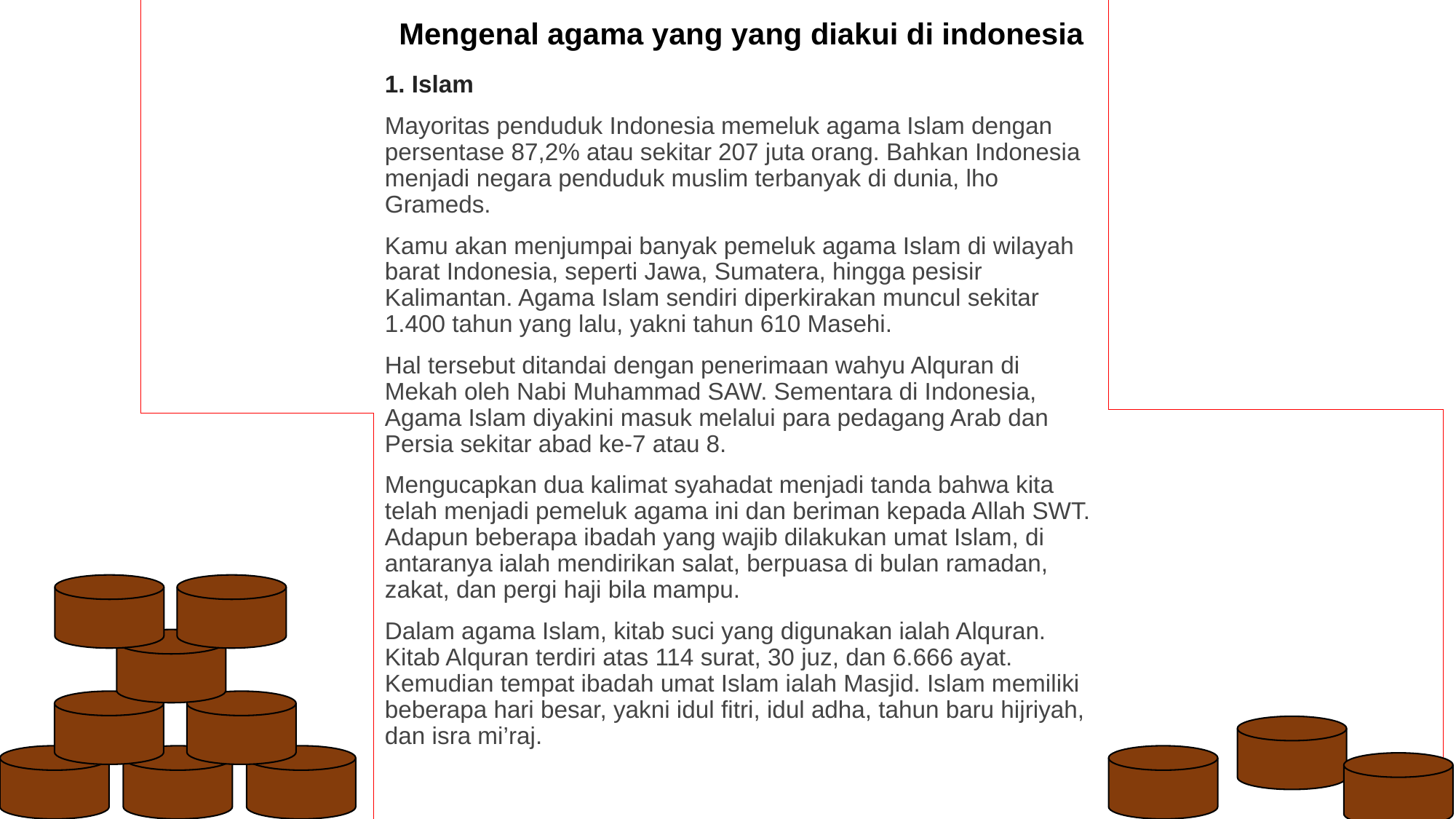

# Mengenal agama yang yang diakui di indonesia
1. Islam
Mayoritas penduduk Indonesia memeluk agama Islam dengan persentase 87,2% atau sekitar 207 juta orang. Bahkan Indonesia menjadi negara penduduk muslim terbanyak di dunia, lho Grameds.
Kamu akan menjumpai banyak pemeluk agama Islam di wilayah barat Indonesia, seperti Jawa, Sumatera, hingga pesisir Kalimantan. Agama Islam sendiri diperkirakan muncul sekitar 1.400 tahun yang lalu, yakni tahun 610 Masehi.
Hal tersebut ditandai dengan penerimaan wahyu Alquran di Mekah oleh Nabi Muhammad SAW. Sementara di Indonesia, Agama Islam diyakini masuk melalui para pedagang Arab dan Persia sekitar abad ke-7 atau 8.
Mengucapkan dua kalimat syahadat menjadi tanda bahwa kita telah menjadi pemeluk agama ini dan beriman kepada Allah SWT. Adapun beberapa ibadah yang wajib dilakukan umat Islam, di antaranya ialah mendirikan salat, berpuasa di bulan ramadan, zakat, dan pergi haji bila mampu.
Dalam agama Islam, kitab suci yang digunakan ialah Alquran. Kitab Alquran terdiri atas 114 surat, 30 juz, dan 6.666 ayat. Kemudian tempat ibadah umat Islam ialah Masjid. Islam memiliki beberapa hari besar, yakni idul fitri, idul adha, tahun baru hijriyah, dan isra mi’raj.